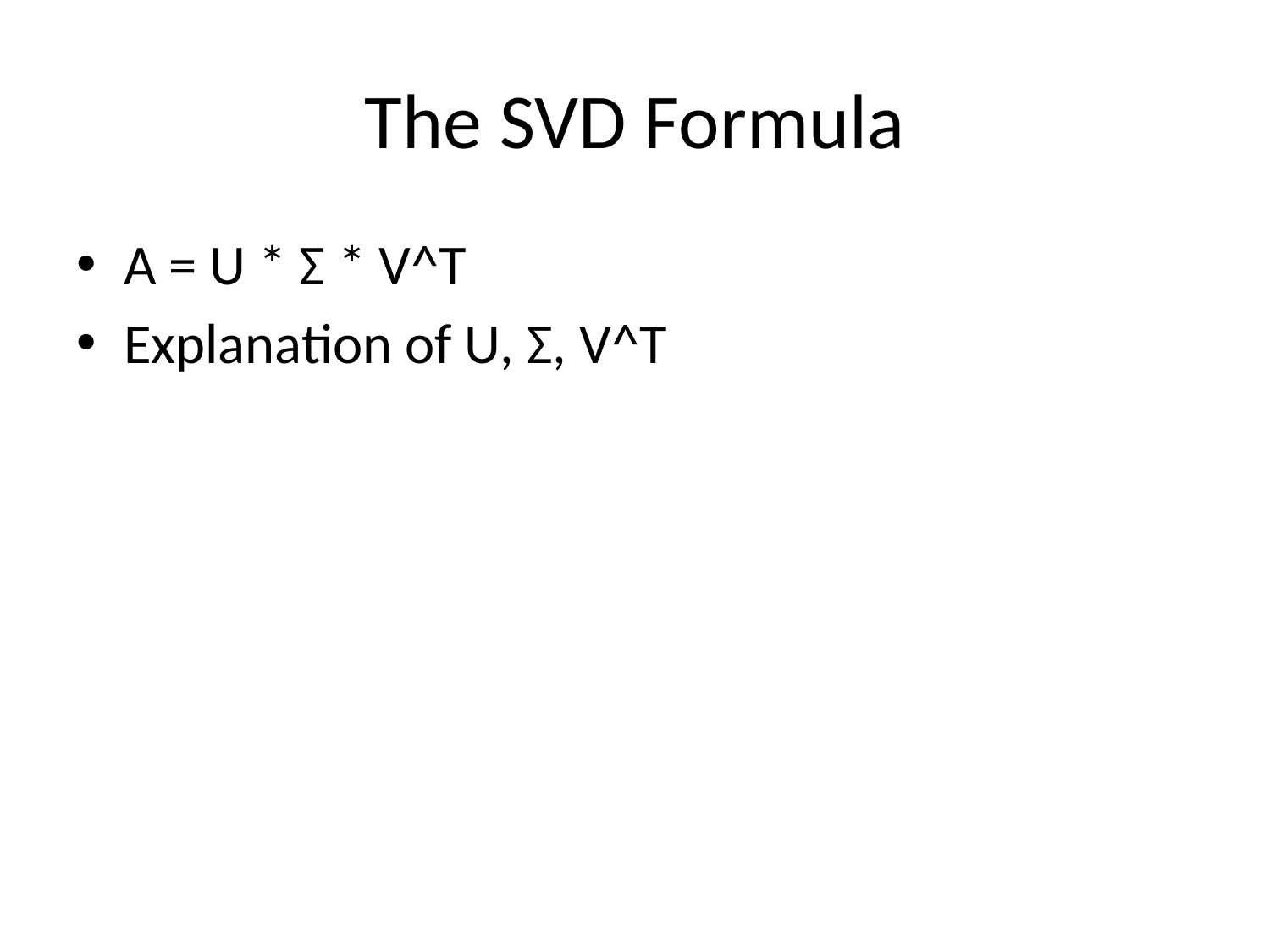

# The SVD Formula
A = U * Σ * V^T
Explanation of U, Σ, V^T